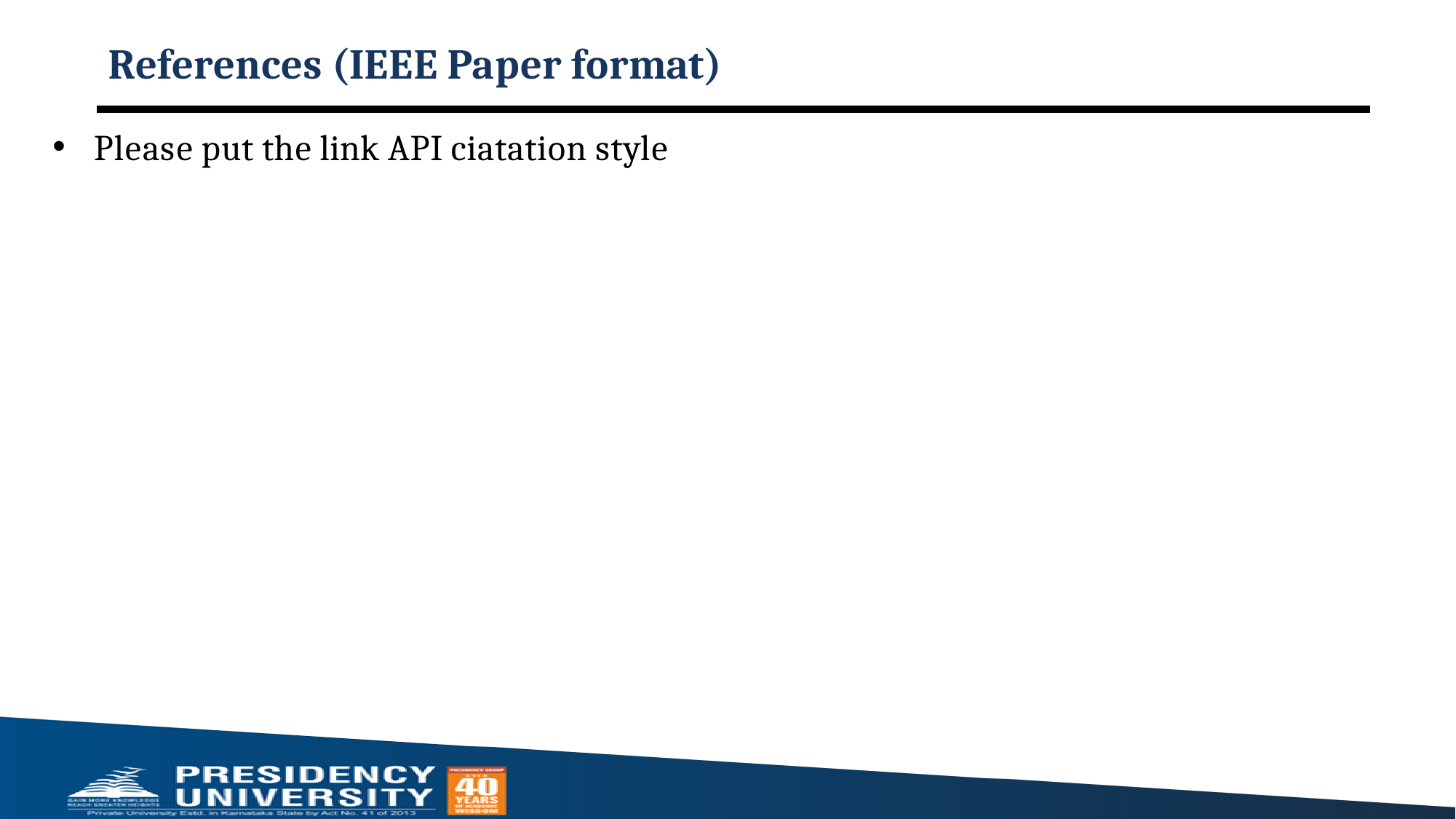

# References (IEEE Paper format)
Please put the link API ciatation style